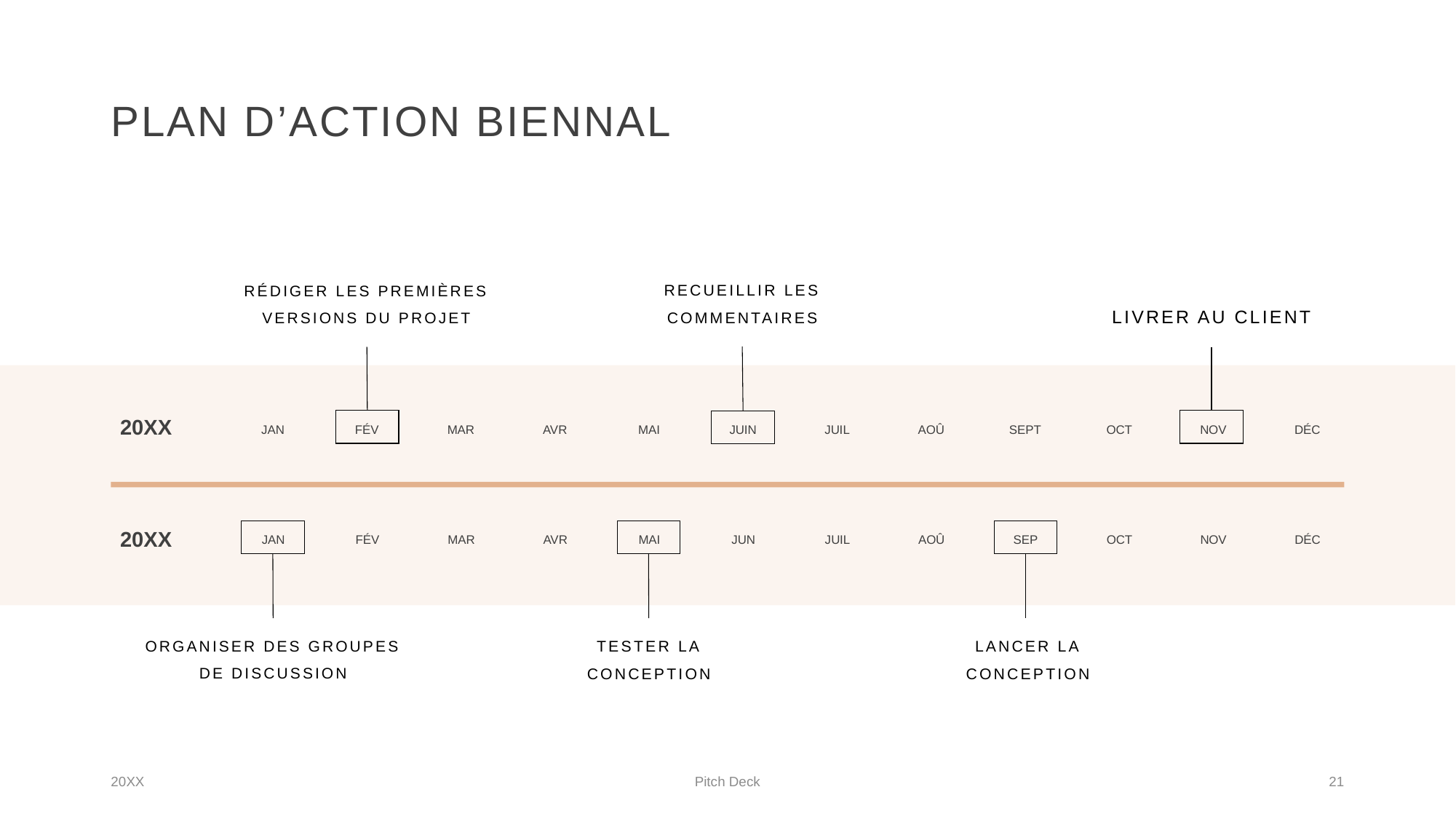

# PLAN D’ACTION BIENNAL
RECUEILLIR LES COMMENTAIRES
RÉDIGER LES PREMIÈRES VERSIONS DU PROJET
LIVRER AU CLIENT
20XX

JAN
FÉV
MAR
AVR
MAI
JUIN
JUIL
AOÛ
SEPT
OCT
NOV
DÉC
20XX

JAN
FÉV
MAR
AVR
MAI
JUN
JUIL
AOÛ
SEP
OCT
NOV
DÉC
ORGANISER DES GROUPES DE DISCUSSION
TESTER LA CONCEPTION
LANCER LA CONCEPTION
20XX
Pitch Deck
21